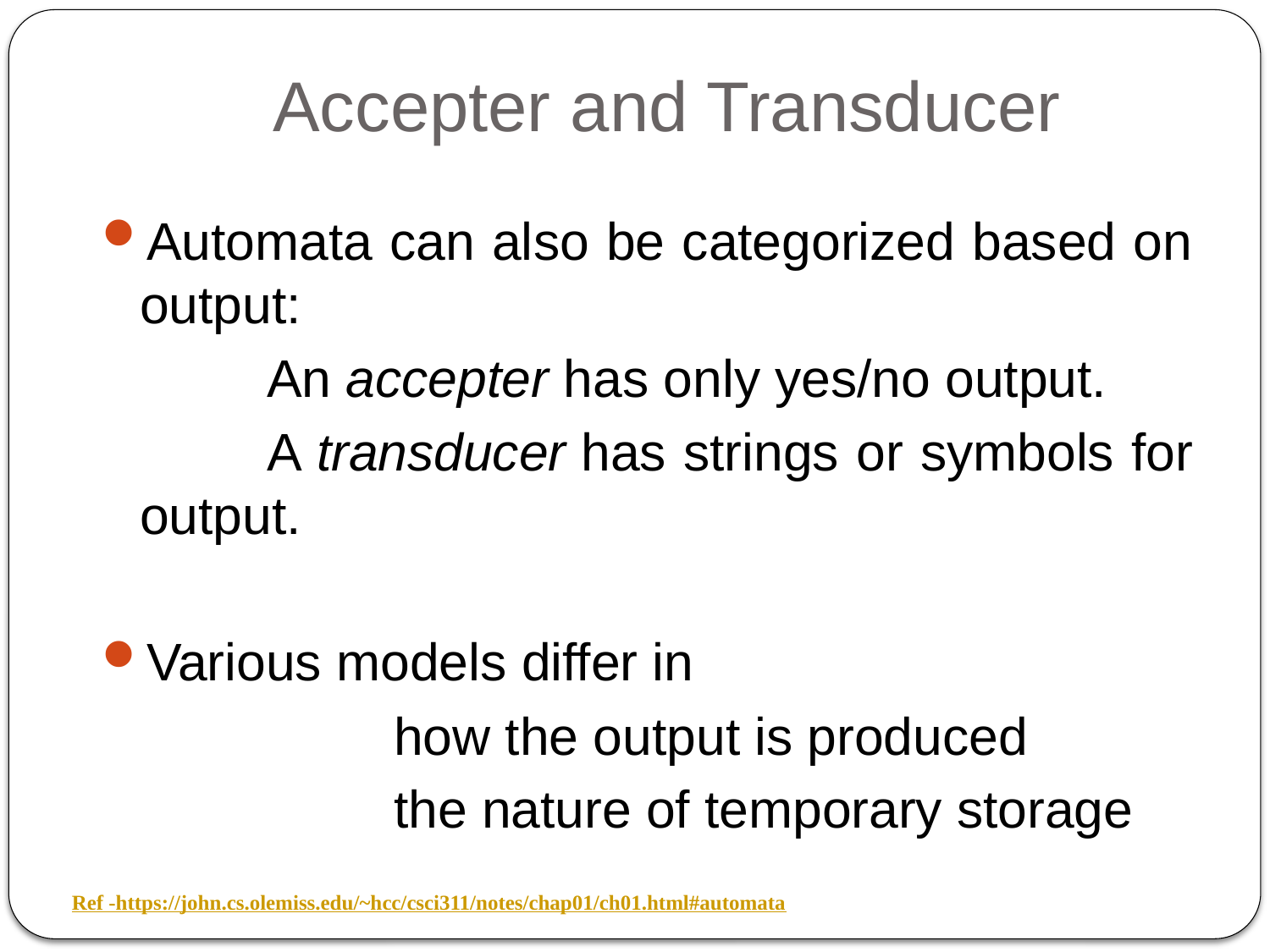

# Accepter and Transducer
Automata can also be categorized based on output:
		An accepter has only yes/no output.
		A transducer has strings or symbols for output.

Various models differ in
			how the output is produced
			the nature of temporary storage

Ref -https://john.cs.olemiss.edu/~hcc/csci311/notes/chap01/ch01.html#automata